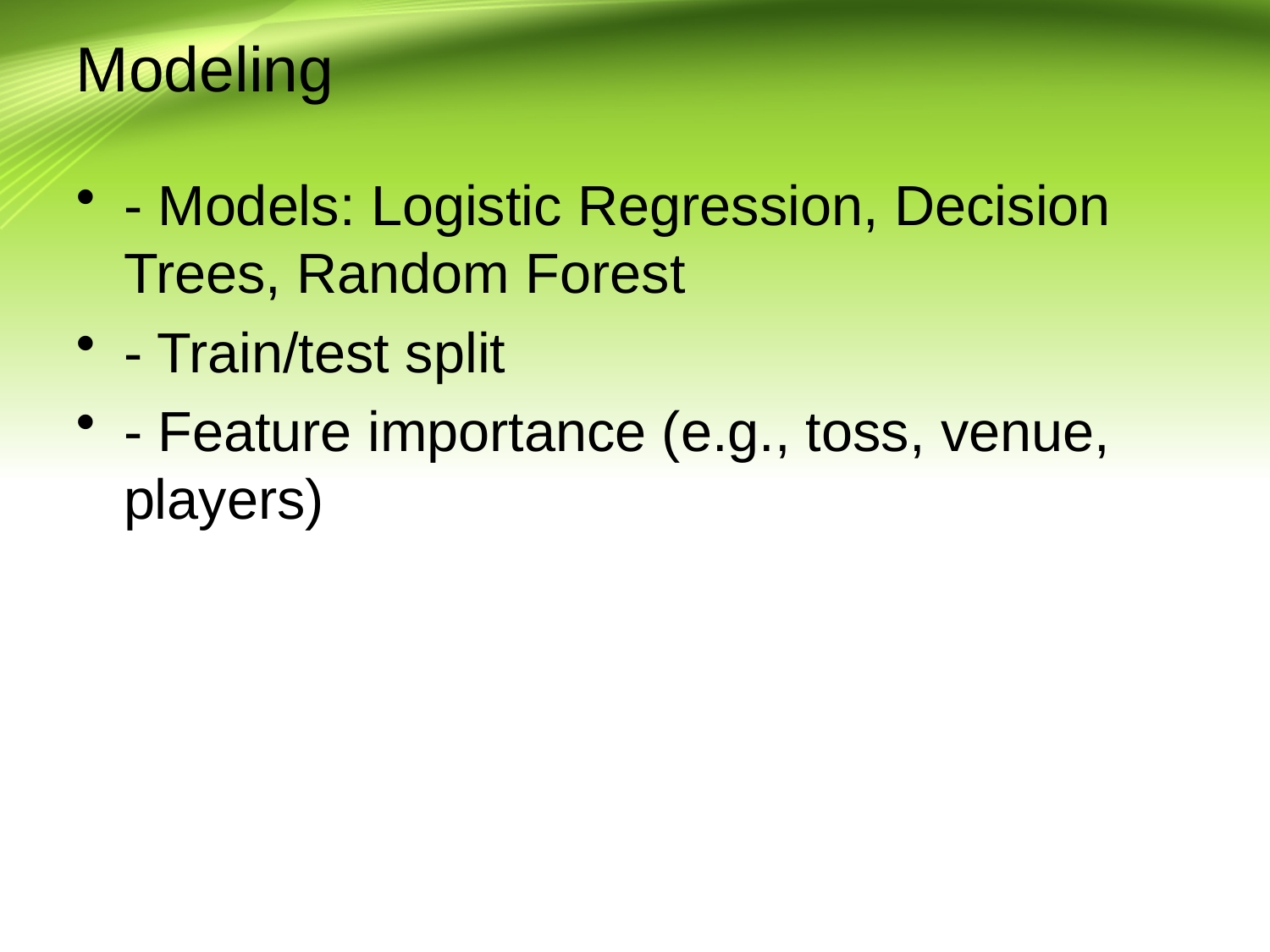

# Modeling
- Models: Logistic Regression, Decision Trees, Random Forest
- Train/test split
- Feature importance (e.g., toss, venue, players)